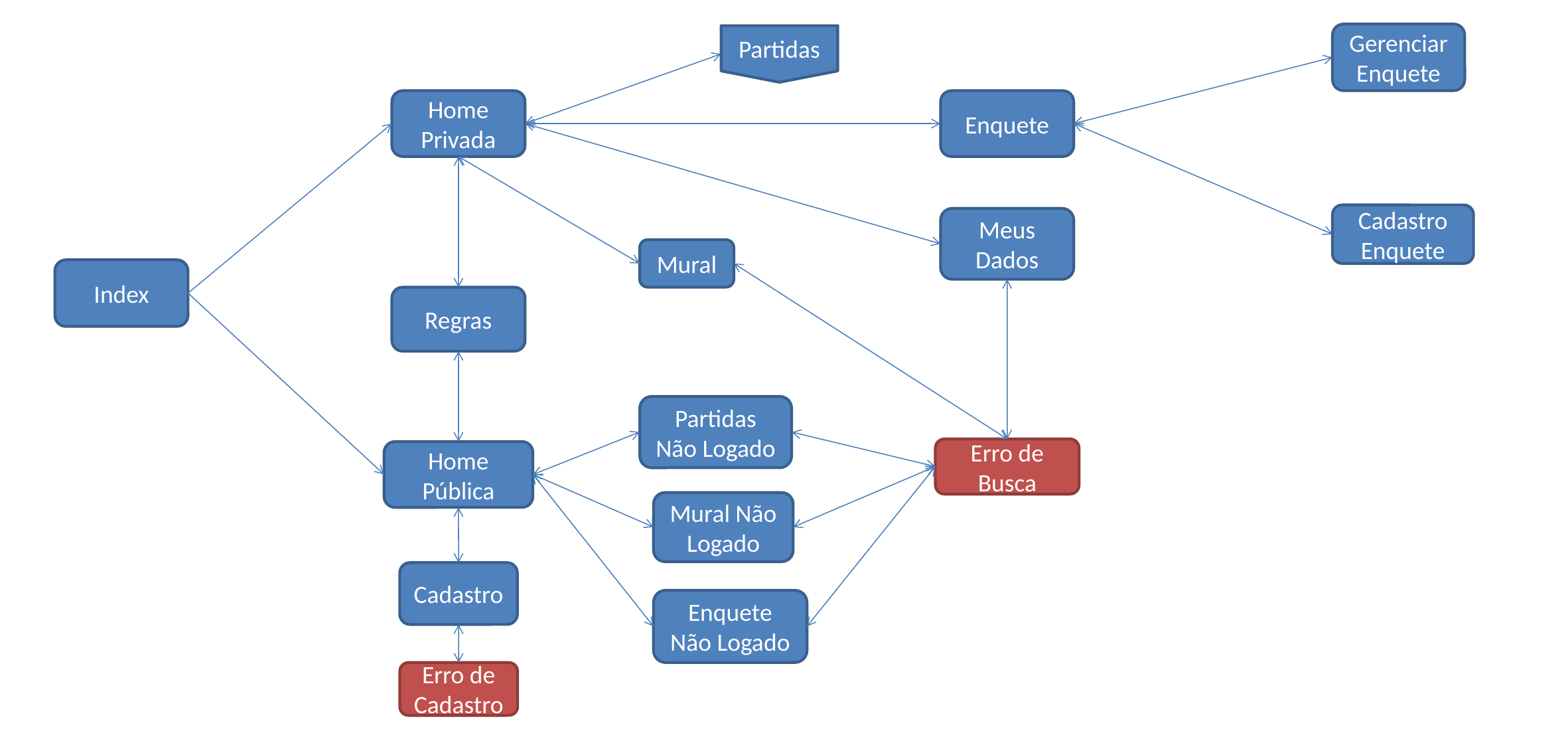

Gerenciar Enquete
Partidas
Home Privada
Enquete
Cadastro Enquete
Meus Dados
Mural
Index
Regras
Partidas Não Logado
Erro de Busca
Home Pública
Mural Não Logado
Cadastro
Enquete Não Logado
Erro de Cadastro